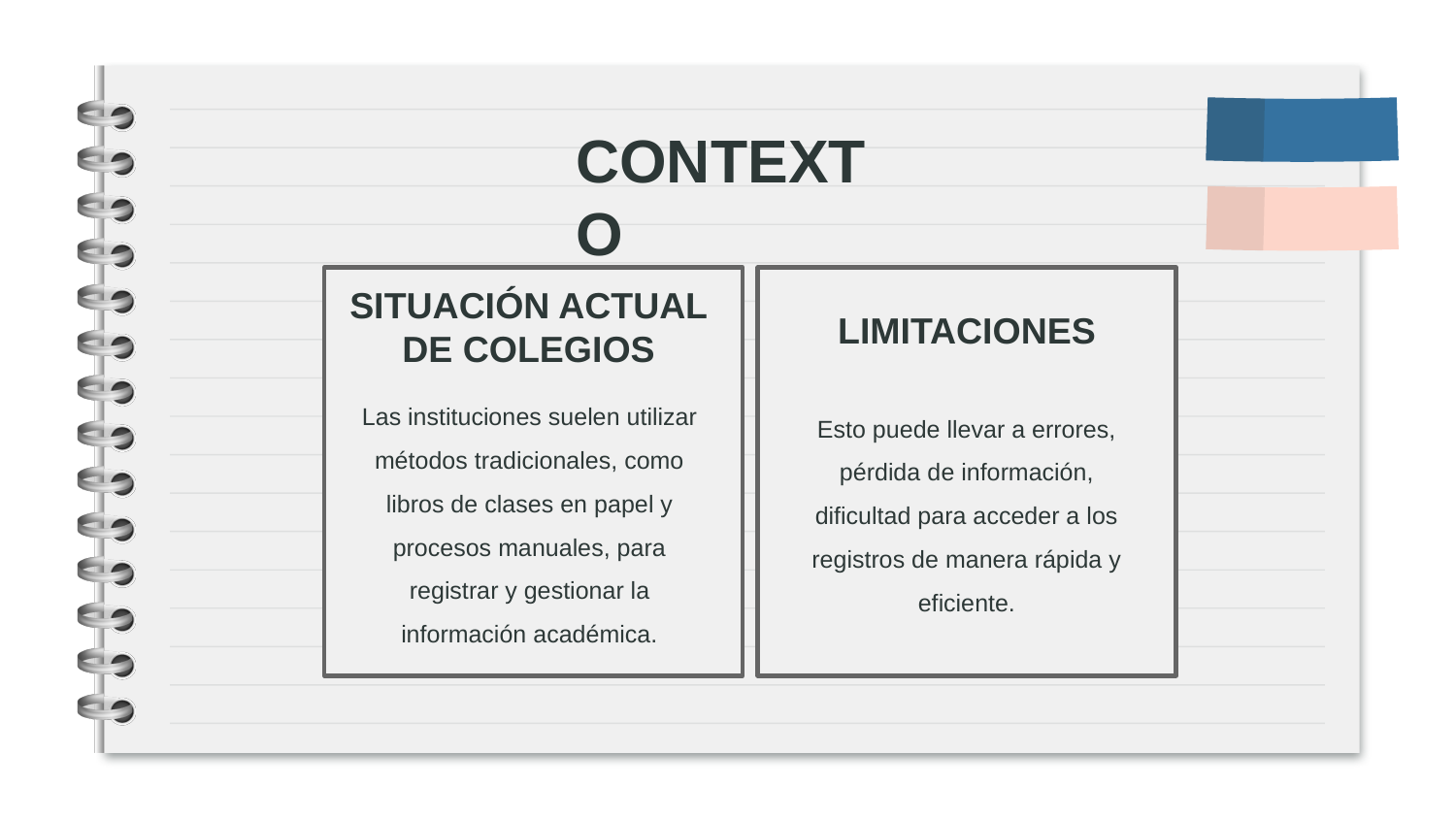

# CONTEXTO

SITUACIÓN ACTUAL DE COLEGIOS
LIMITACIONES
Las instituciones suelen utilizar métodos tradicionales, como libros de clases en papel y procesos manuales, para registrar y gestionar la información académica.
Esto puede llevar a errores, pérdida de información, dificultad para acceder a los registros de manera rápida y eficiente.